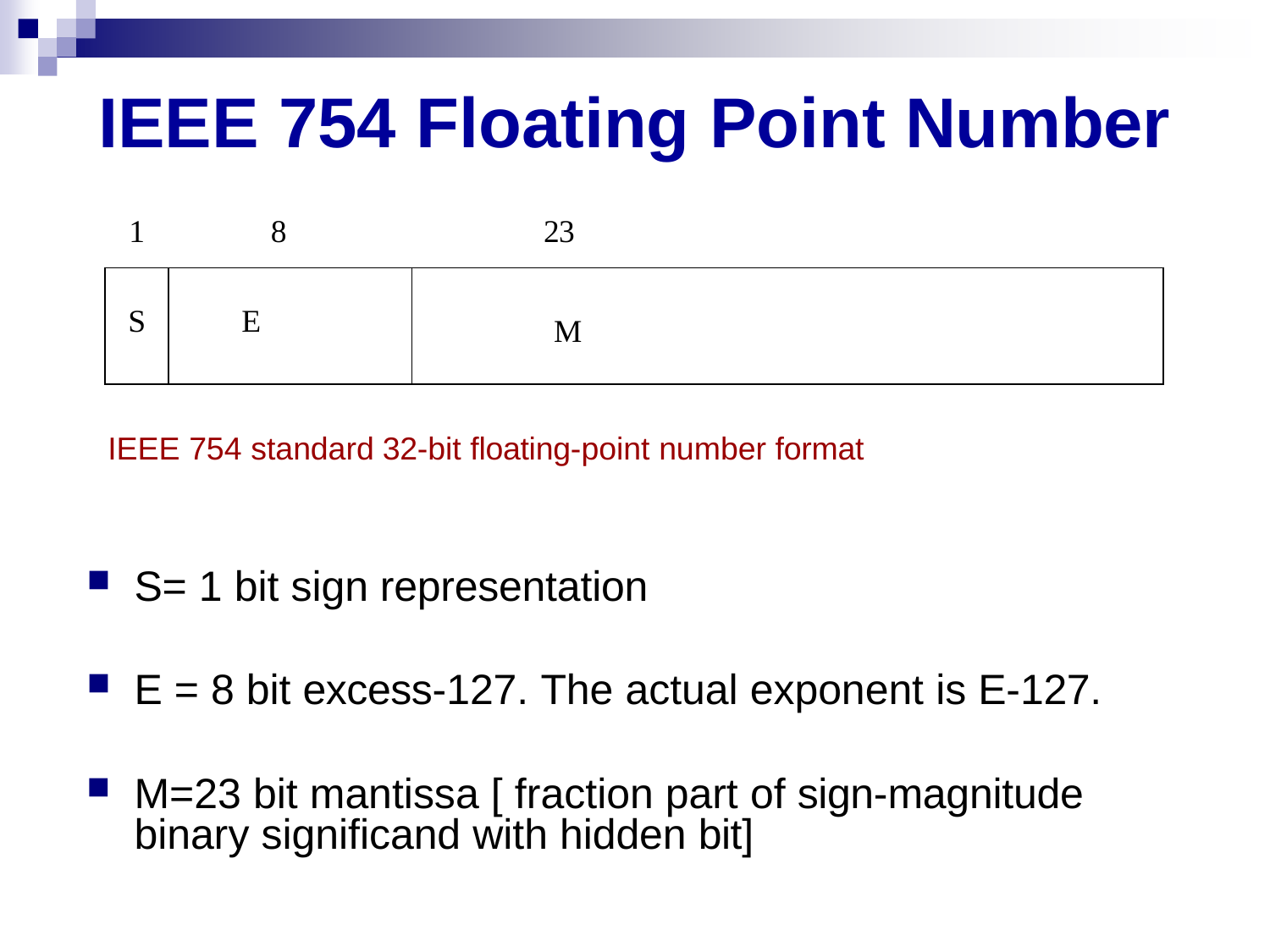

# IEEE 754 Floating Point Number
1	8	23
| S | E | M |
| --- | --- | --- |
IEEE 754 standard 32-bit floating-point number format

S= 1 bit sign representation

E = 8 bit excess-127. The actual exponent is E-127.

M=23 bit mantissa [ fraction part of sign-magnitude binary significand with hidden bit]